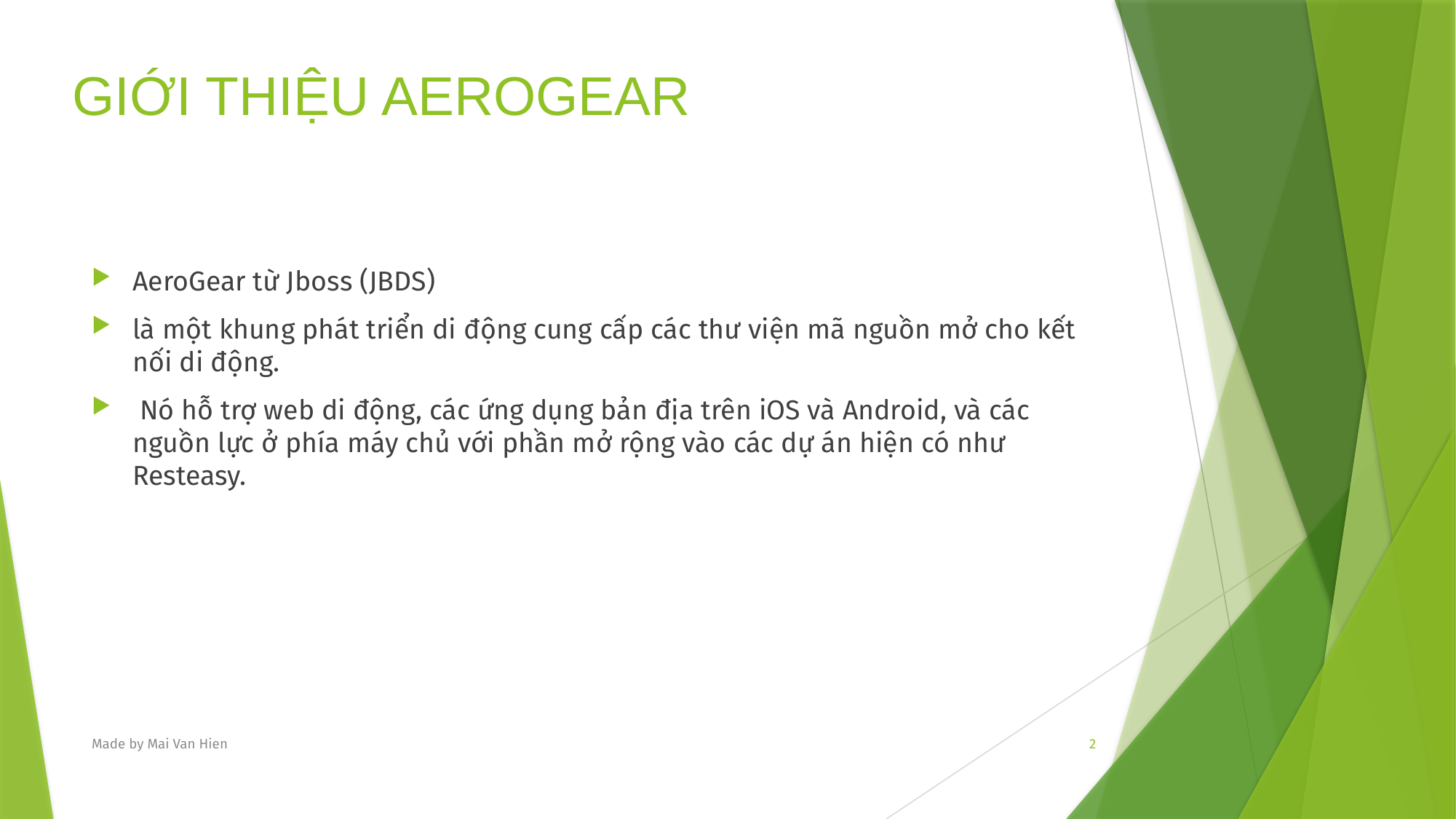

# GIỚI THIỆU AEROGEAR
AeroGear từ Jboss (JBDS)
là một khung phát triển di động cung cấp các thư viện mã nguồn mở cho kết nối di động.
 Nó hỗ trợ web di động, các ứng dụng bản địa trên iOS và Android, và các nguồn lực ở phía máy chủ với phần mở rộng vào các dự án hiện có như Resteasy.

Made by Mai Van Hien
2